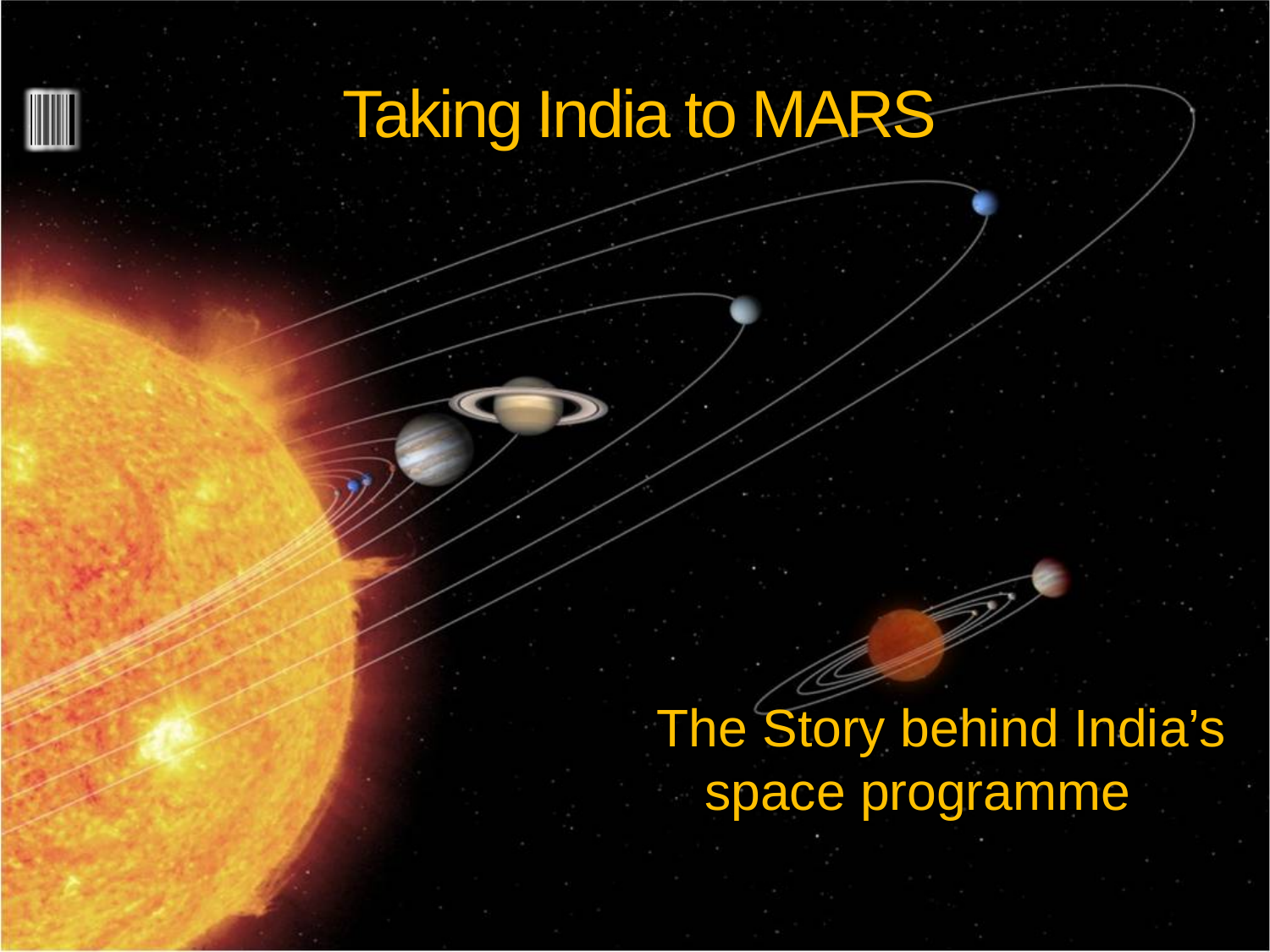

# Taking India to MARS
The Story behind India’s space programme